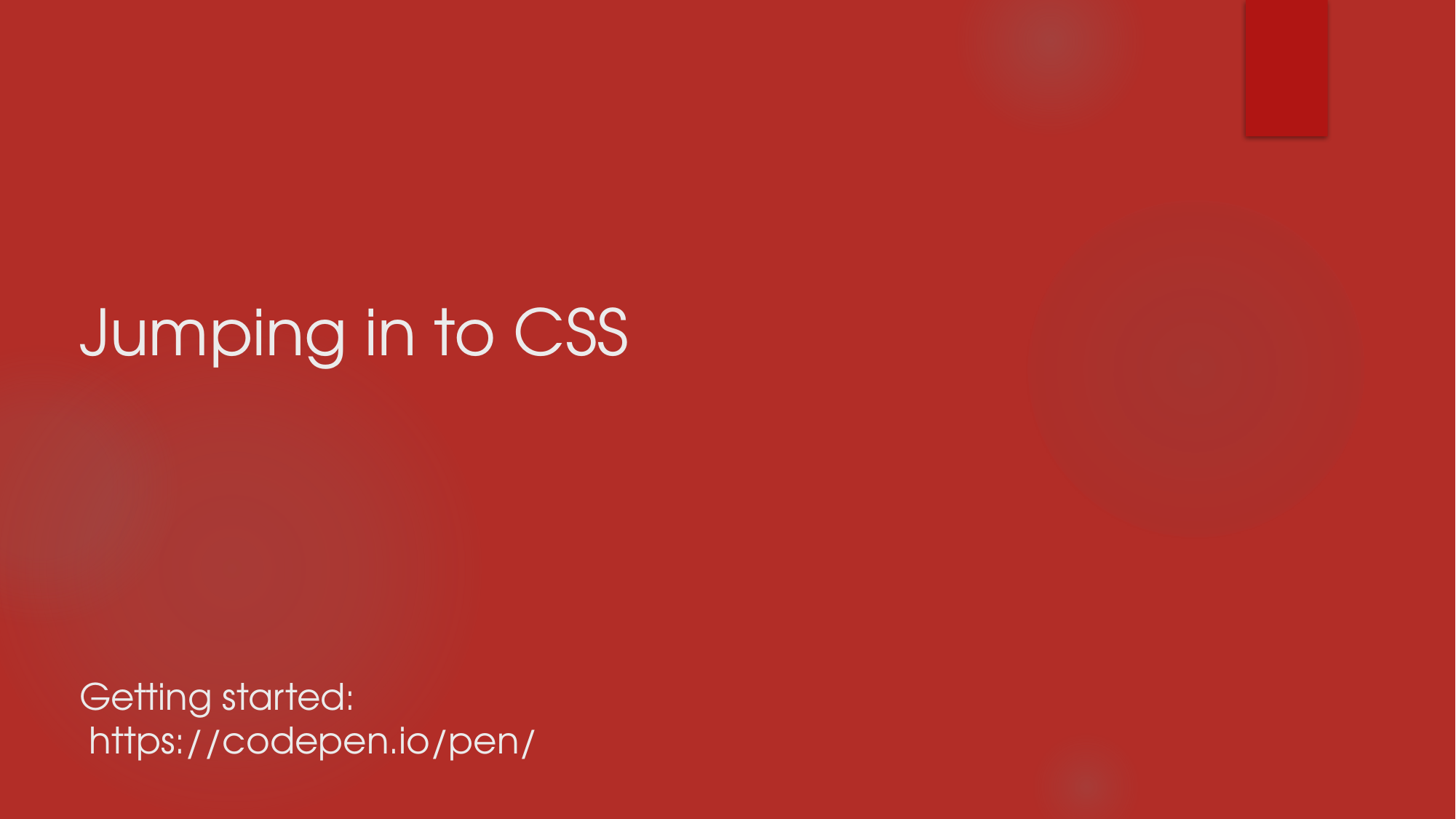

# Jumping in to CSS Getting started: https://codepen.io/pen/